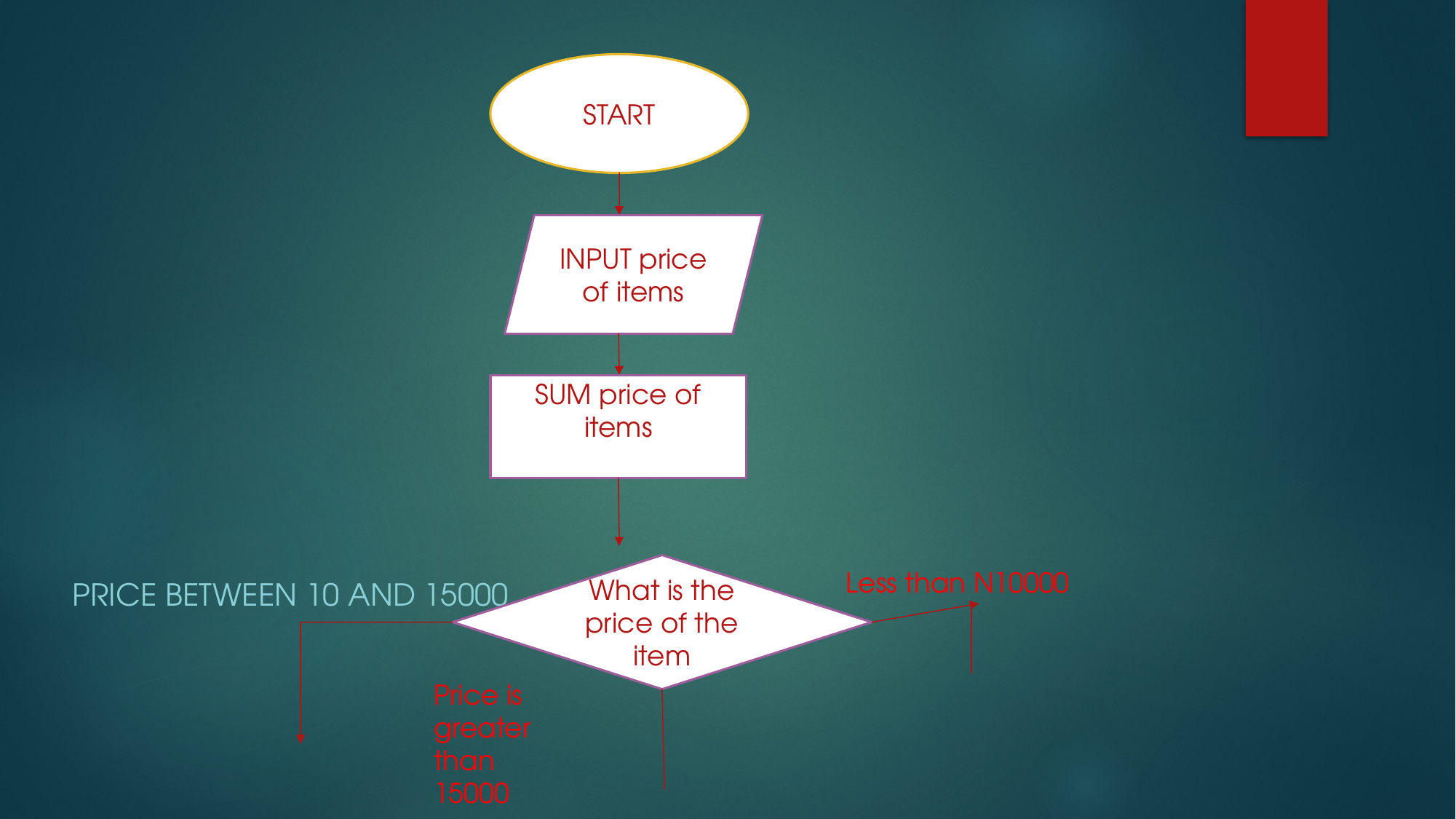

START
#
INPUT price of items
SUM price of items

What is the price of the item
Less than N10000
Price between 10 and 15000
Price is greater than 15000